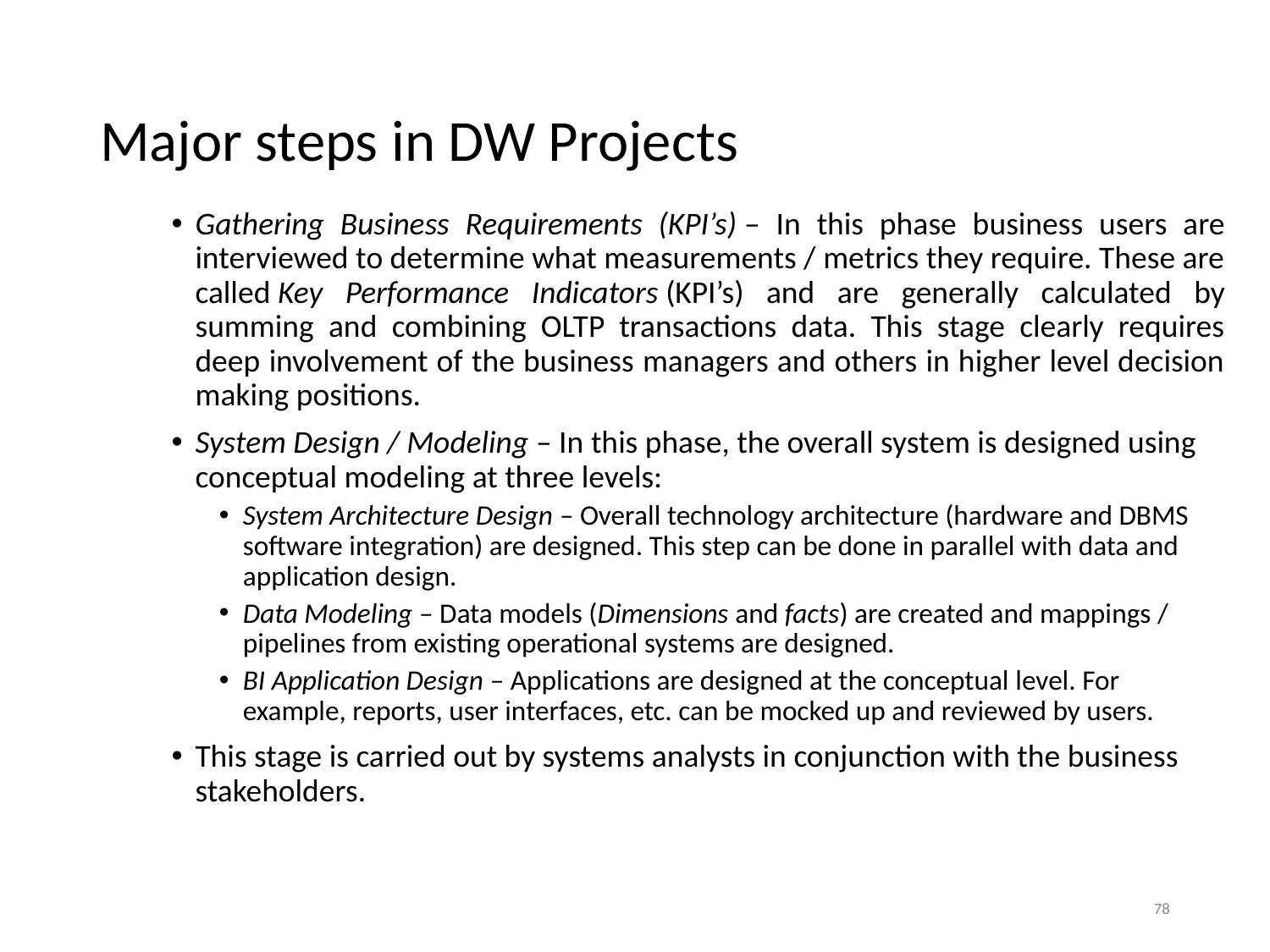

# Major steps in DW Projects
Gathering Business Requirements (KPI’s) – In this phase business users are interviewed to determine what measurements / metrics they require. These are called Key Performance Indicators (KPI’s) and are generally calculated by summing and combining OLTP transactions data. This stage clearly requires deep involvement of the business managers and others in higher level decision making positions.
System Design / Modeling – In this phase, the overall system is designed using conceptual modeling at three levels:
System Architecture Design – Overall technology architecture (hardware and DBMS software integration) are designed. This step can be done in parallel with data and application design.
Data Modeling – Data models (Dimensions and facts) are created and mappings / pipelines from existing operational systems are designed.
BI Application Design – Applications are designed at the conceptual level. For example, reports, user interfaces, etc. can be mocked up and reviewed by users.
This stage is carried out by systems analysts in conjunction with the business stakeholders.

 78